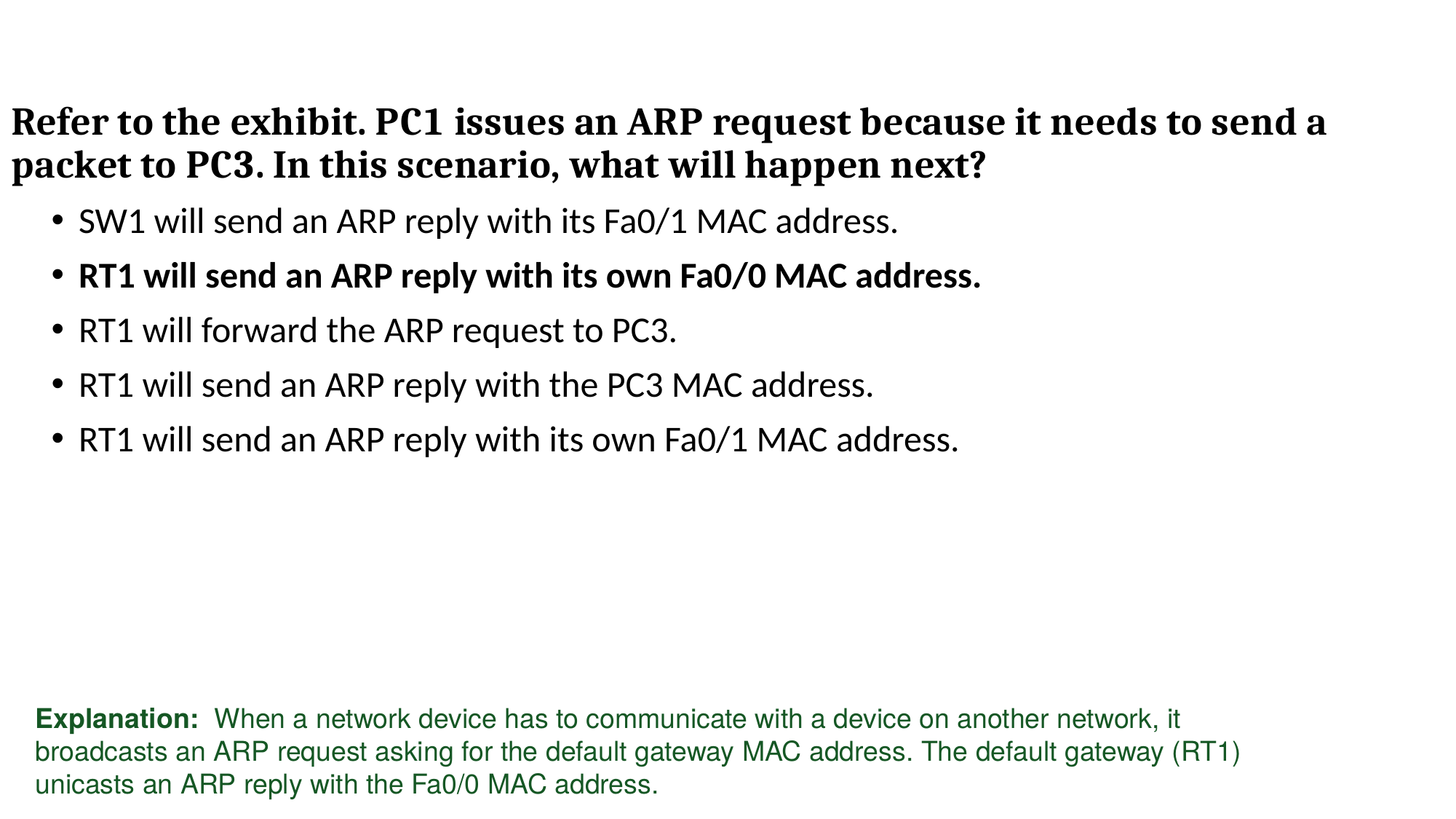

# Refer to the exhibit. PC1 issues an ARP request because it needs to send a packet to PC3. In this scenario, what will happen next?
SW1 will send an ARP reply with its Fa0/1 MAC address.
RT1 will send an ARP reply with its own Fa0/0 MAC address.
RT1 will forward the ARP request to PC3.
RT1 will send an ARP reply with the PC3 MAC address.
RT1 will send an ARP reply with its own Fa0/1 MAC address.
Explanation:  When a network device has to communicate with a device on another network, it broadcasts an ARP request asking for the default gateway MAC address. The default gateway (RT1) unicasts an ARP reply with the Fa0/0 MAC address.